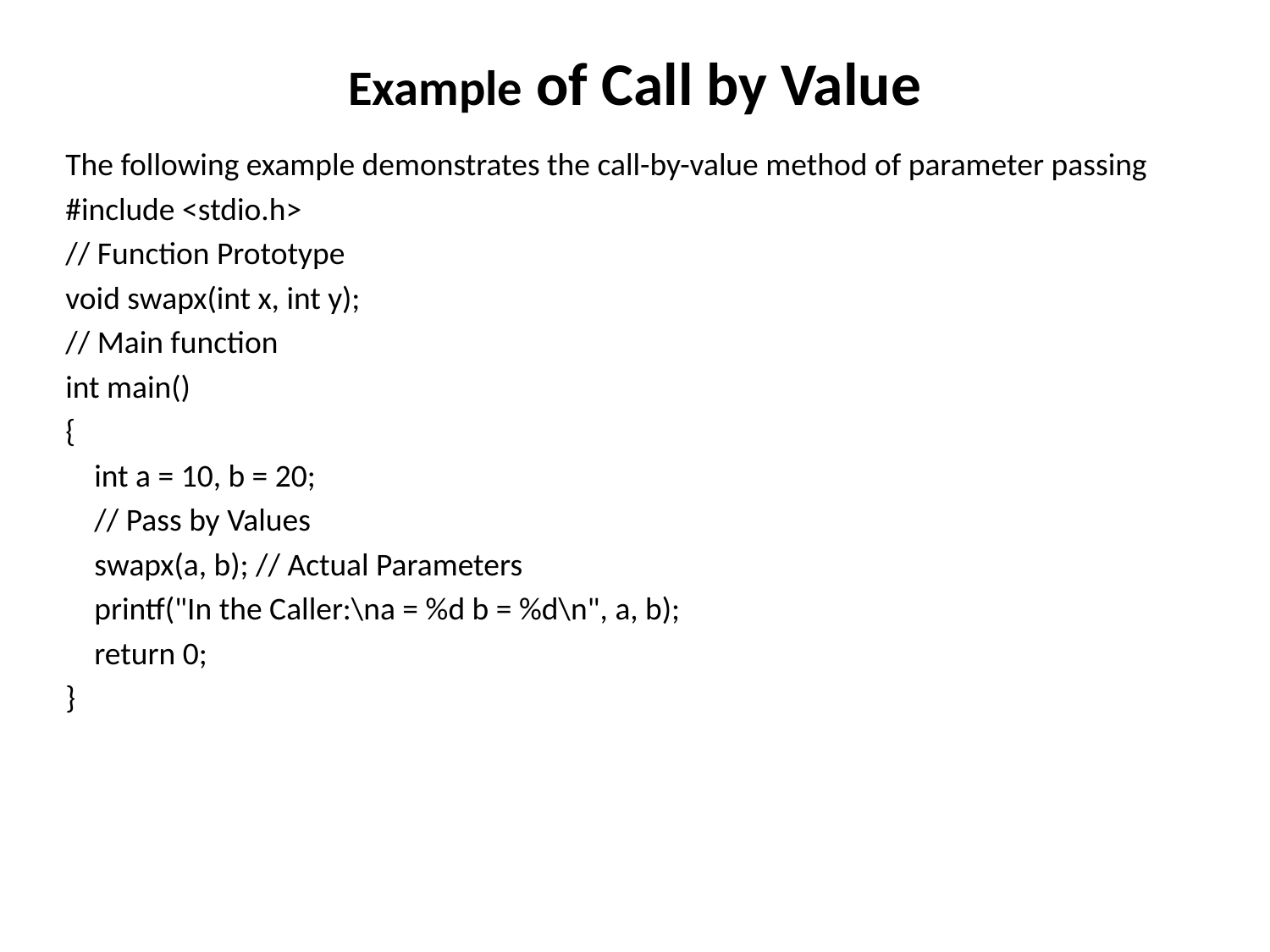

# Example of Call by Value
The following example demonstrates the call-by-value method of parameter passing
#include <stdio.h>
// Function Prototype
void swapx(int x, int y);
// Main function
int main()
{
    int a = 10, b = 20;
    // Pass by Values
    swapx(a, b); // Actual Parameters
    printf("In the Caller:\na = %d b = %d\n", a, b);
    return 0;
}